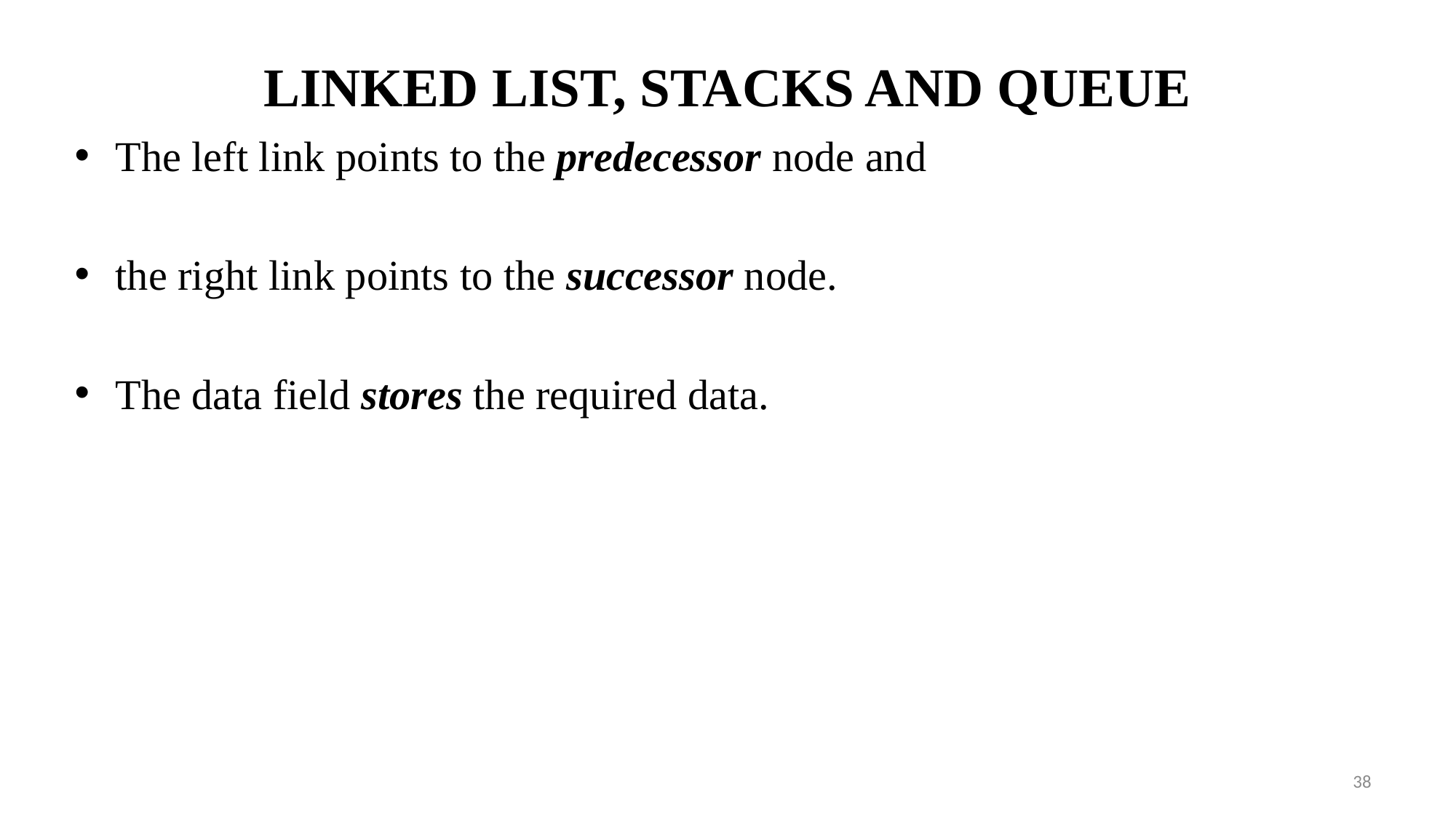

# LINKED LIST, STACKS AND QUEUE
The left link points to the predecessor node and

the right link points to the successor node.

The data field stores the required data.
38